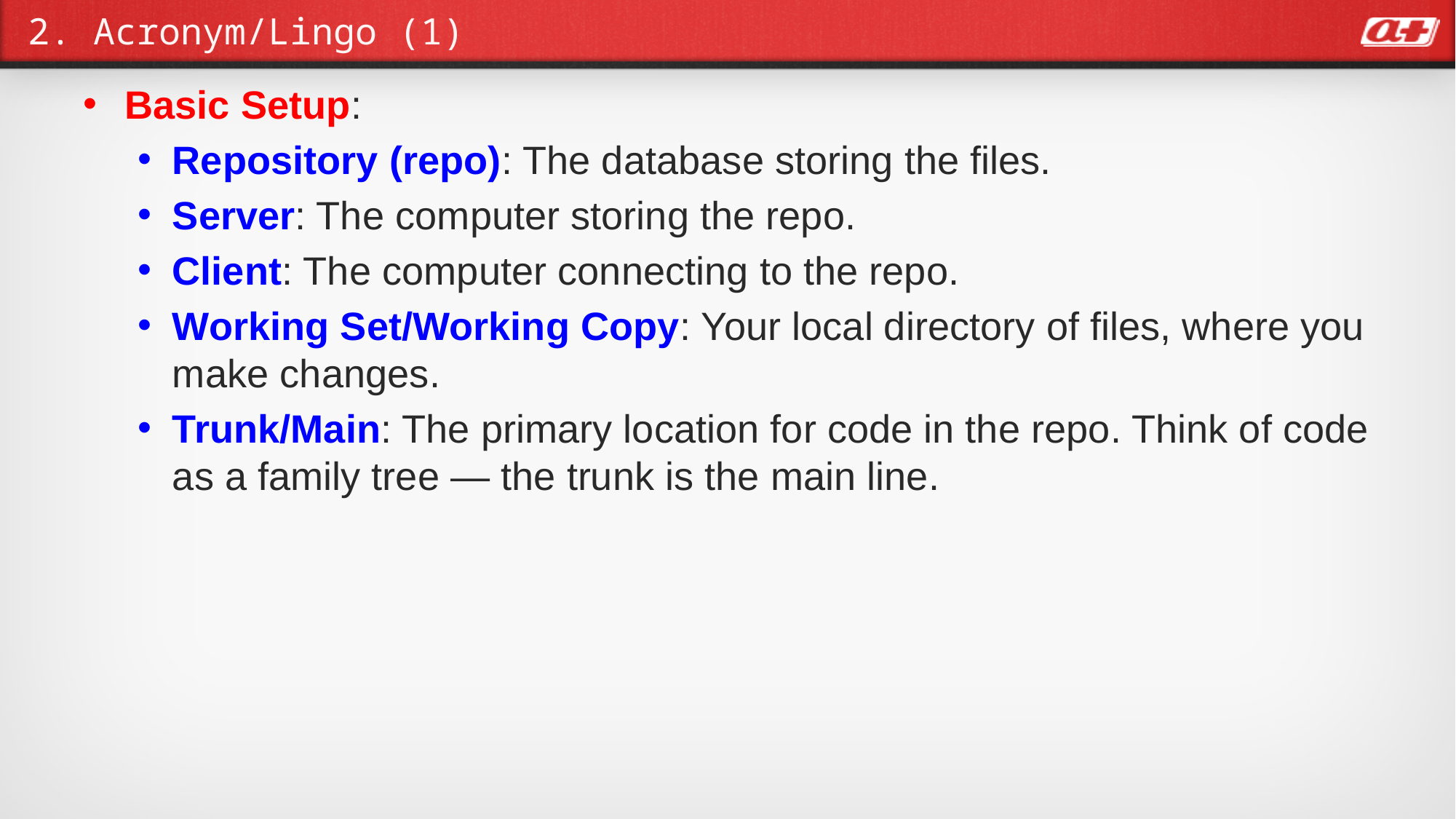

# 2. Acronym/Lingo (1)
Basic Setup:
Repository (repo): The database storing the files.
Server: The computer storing the repo.
Client: The computer connecting to the repo.
Working Set/Working Copy: Your local directory of files, where you make changes.
Trunk/Main: The primary location for code in the repo. Think of code as a family tree — the trunk is the main line.